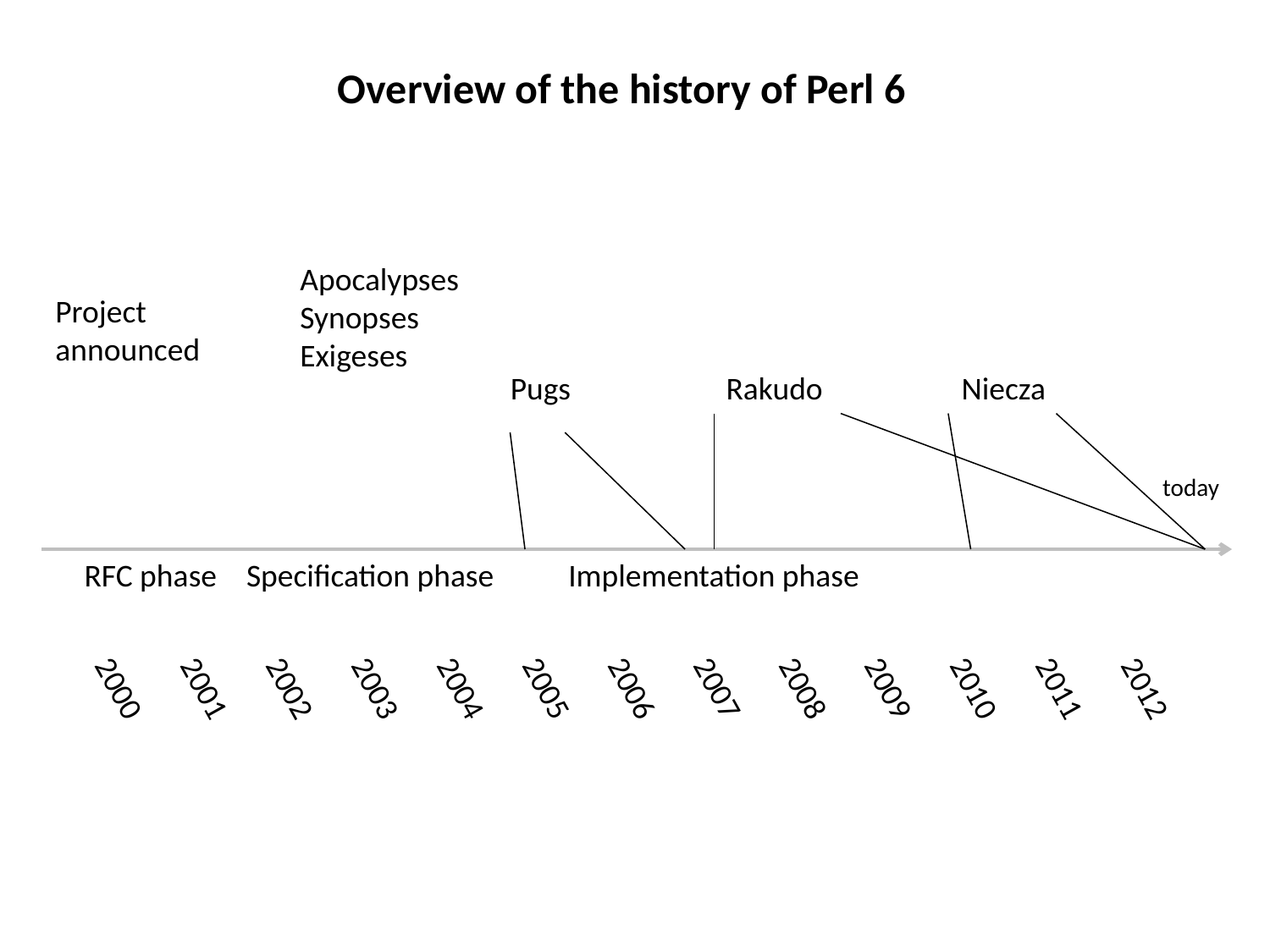

Overview of the history of Perl 6
Apocalypses
Synopses
Exigeses
Project
announced
Pugs
Rakudo
Niecza
today
RFC phase
Specification phase
Implementation phase
2000
2001
2002
2003
2004
2005
2006
2007
2008
2009
2010
2011
2012